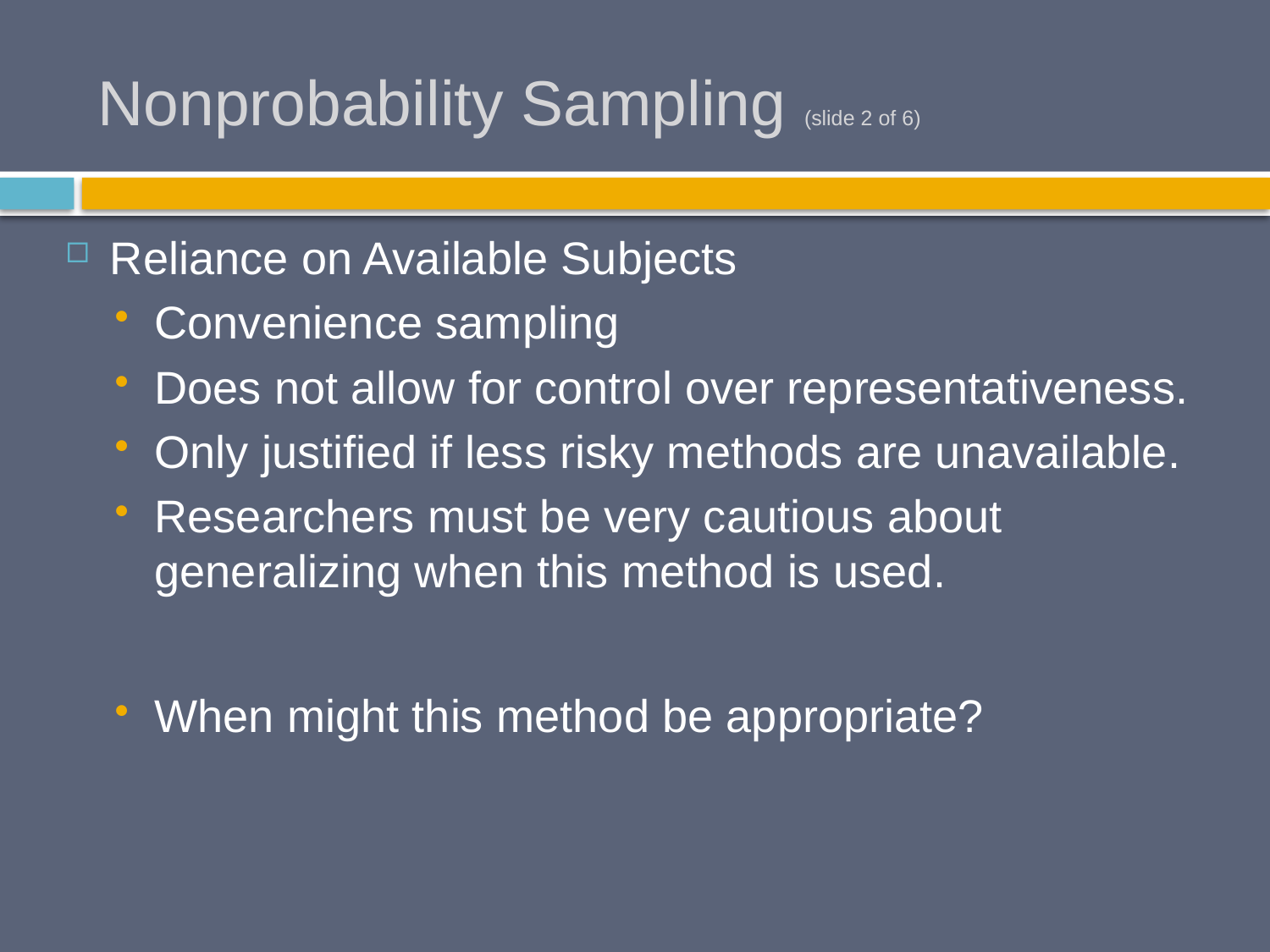

# Nonprobability Sampling (slide 2 of 6)
Reliance on Available Subjects
Convenience sampling
Does not allow for control over representativeness.
Only justified if less risky methods are unavailable.
Researchers must be very cautious about generalizing when this method is used.

When might this method be appropriate?